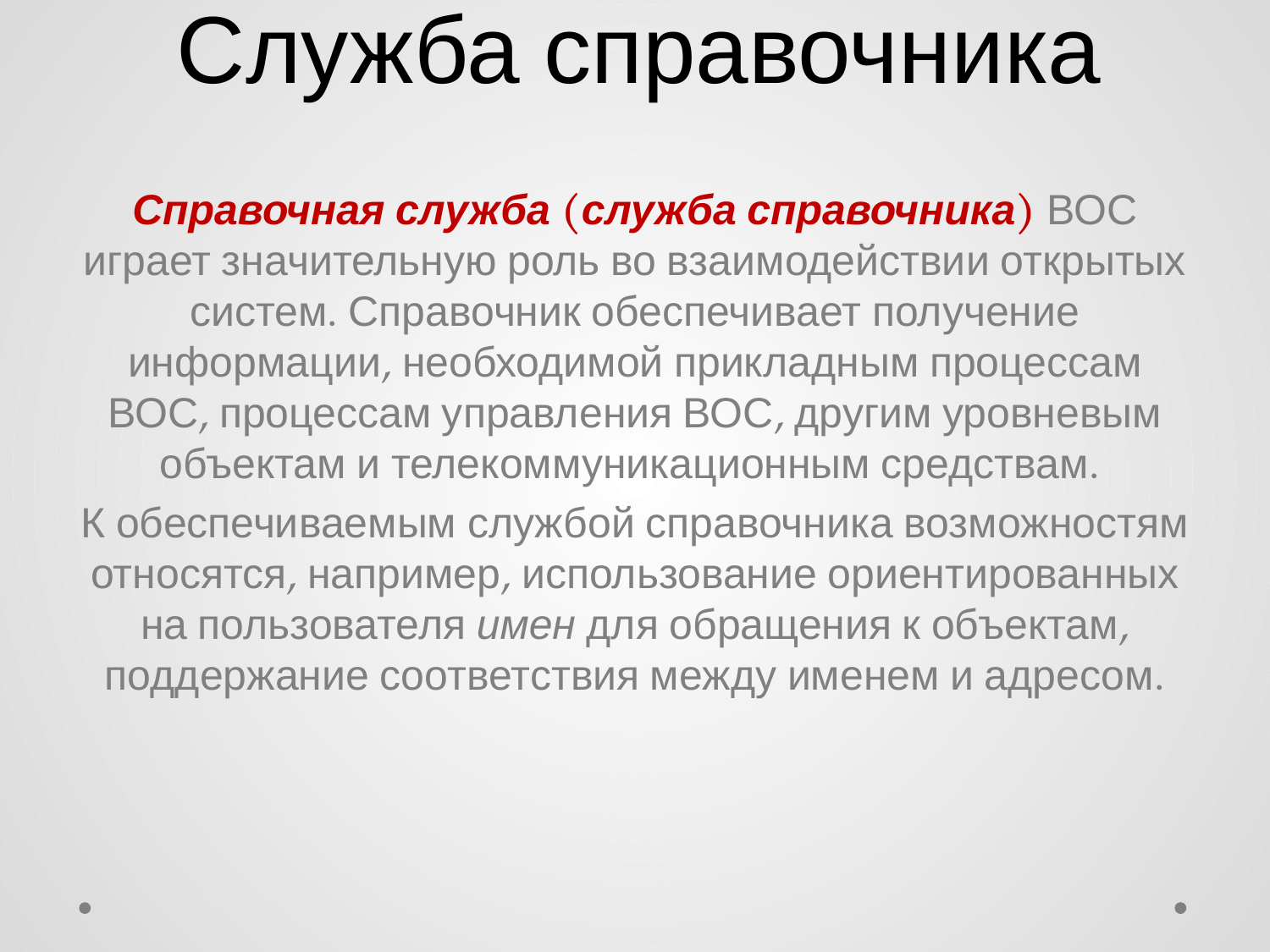

# Служба справочника
Справочная служба (служба справочника) ВОС играет значительную роль во взаимодействии открытых систем. Справочник обеспечивает получение информации, необходимой прикладным процессам ВОС, процессам управления ВОС, другим уровневым объектам и телекоммуникационным средствам.
К обеспечиваемым службой справочника возможностям относятся, например, использование ориентированных на пользователя имен для обращения к объектам, поддержание соответствия между именем и адресом.